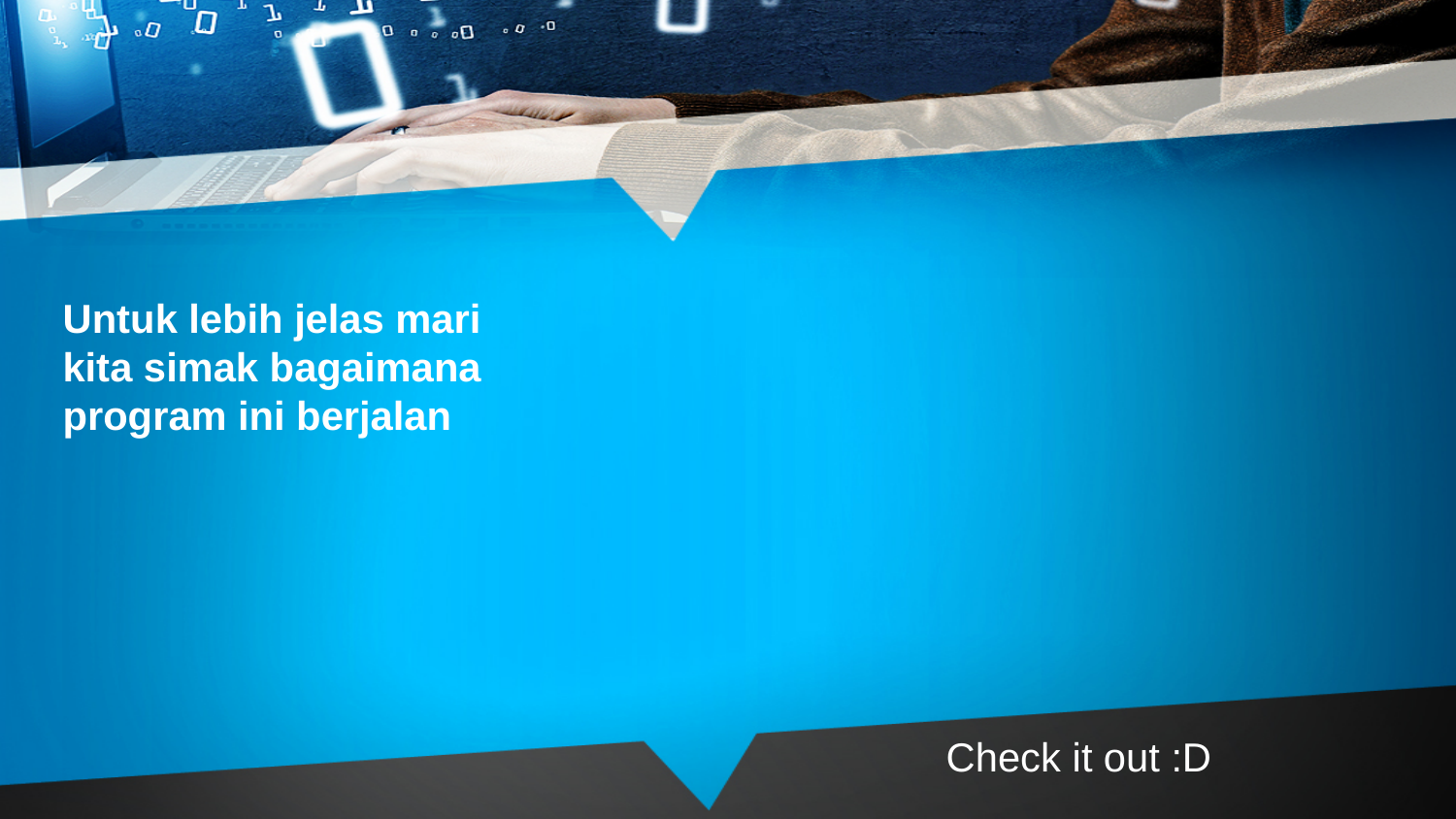

# Untuk lebih jelas mari kita simak bagaimana program ini berjalan
Check it out :D